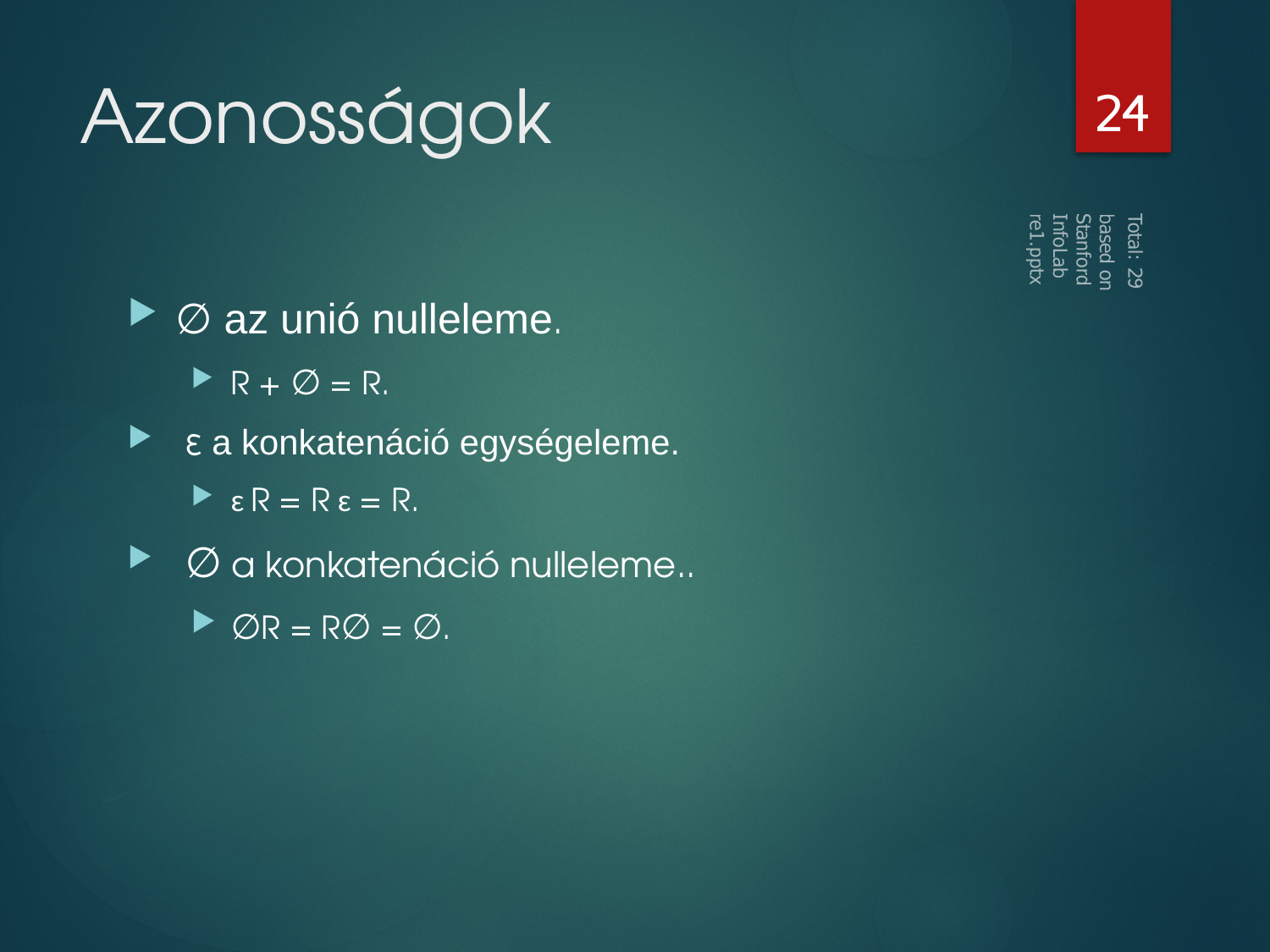

24
# Azonosságok
based on Stanford InfoLab re1.pptx
∅ az unió nulleleme.
R + ∅ = R.
 ε a konkatenáció egységeleme.
ɛ R = R ɛ = R.
 ∅ a konkatenáció nulleleme..
∅R = R∅ = ∅.
Total: 29